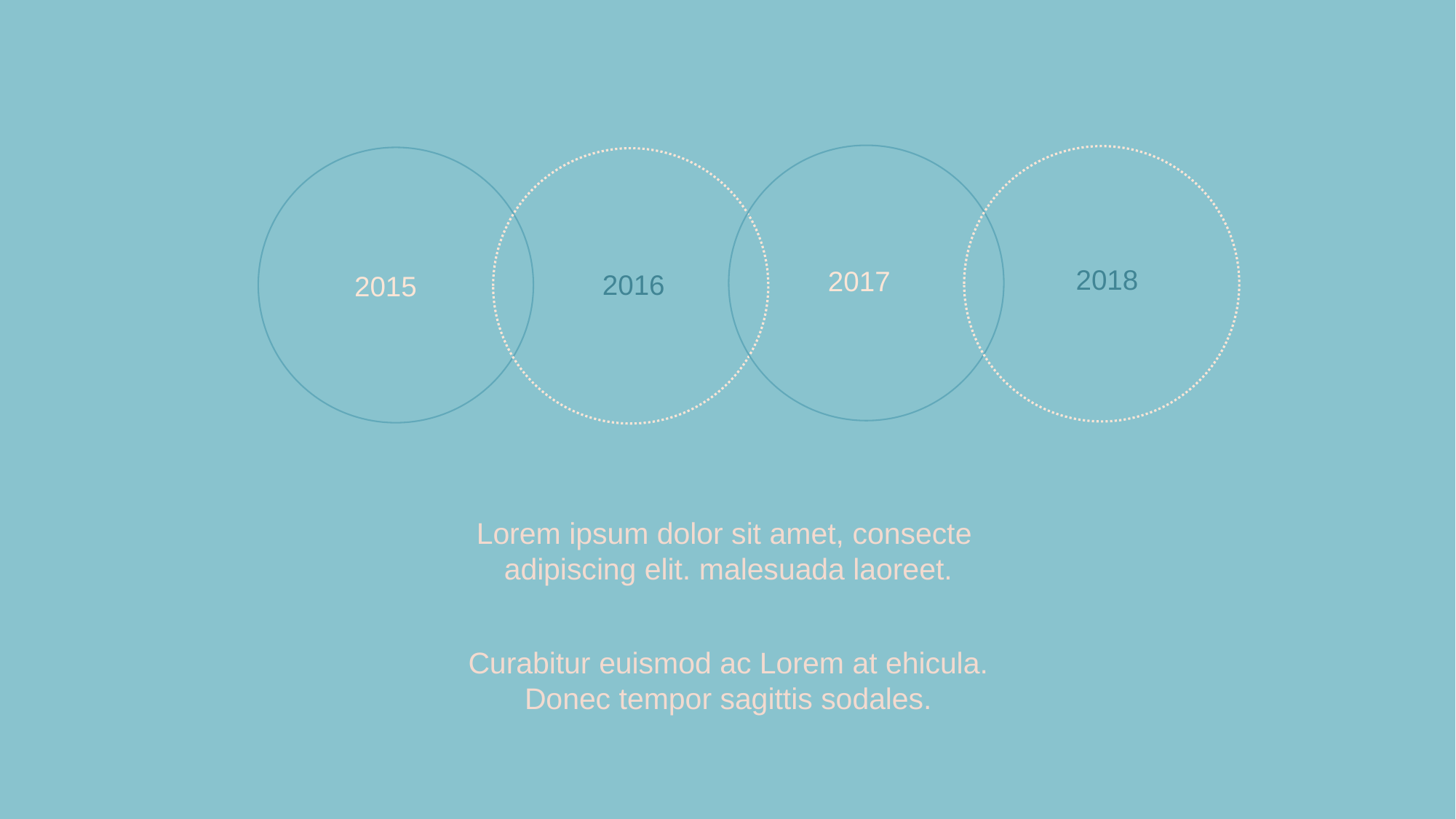

2018
2017
2016
2015
Lorem ipsum dolor sit amet, consecte
adipiscing elit. malesuada laoreet.
Curabitur euismod ac Lorem at ehicula. Donec tempor sagittis sodales.